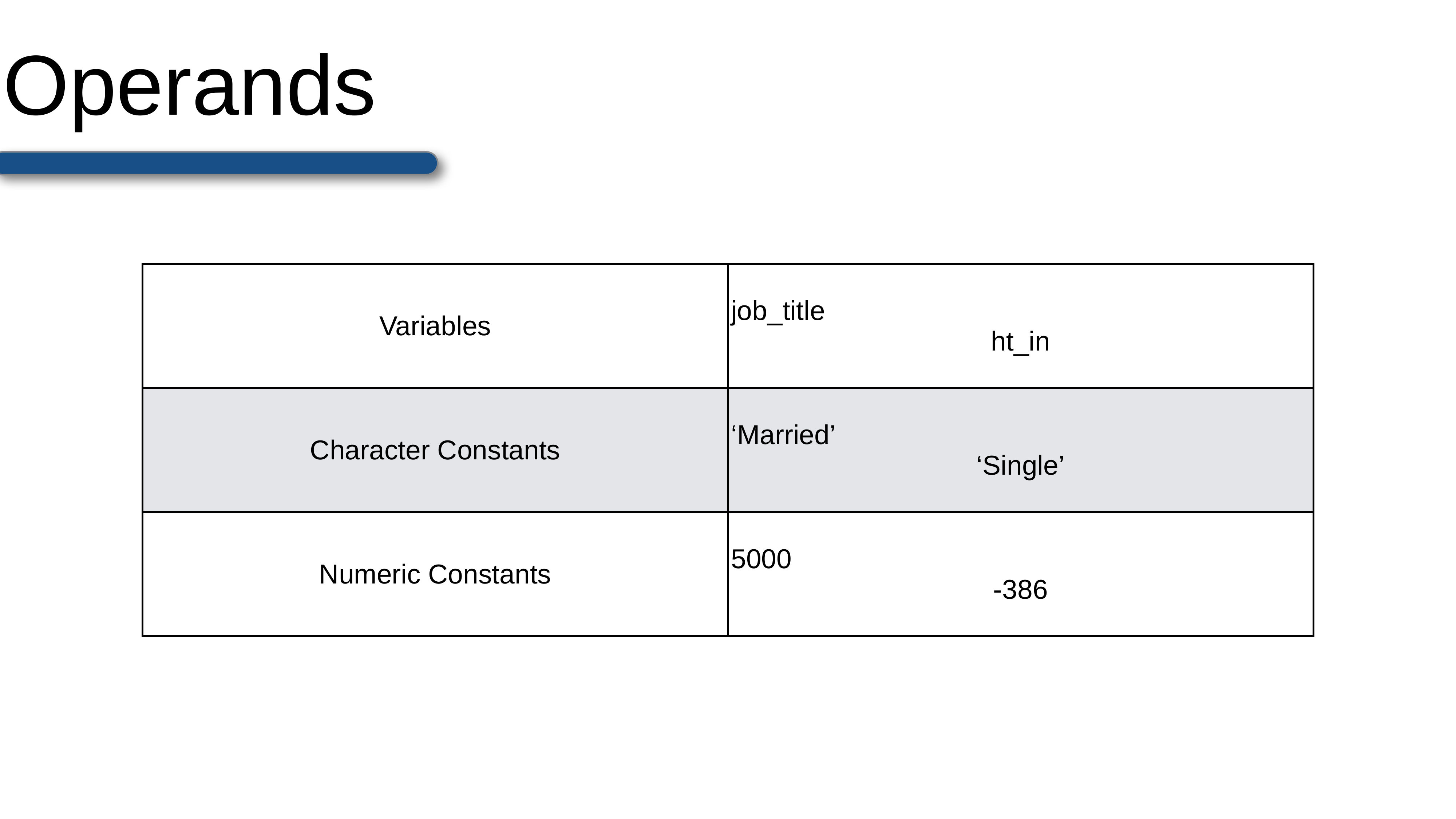

# Operands

| Variables | job\_title ht\_in |
| --- | --- |
| Character Constants | ‘Married’ ‘Single’ |
| Numeric Constants | 5000 -386 |